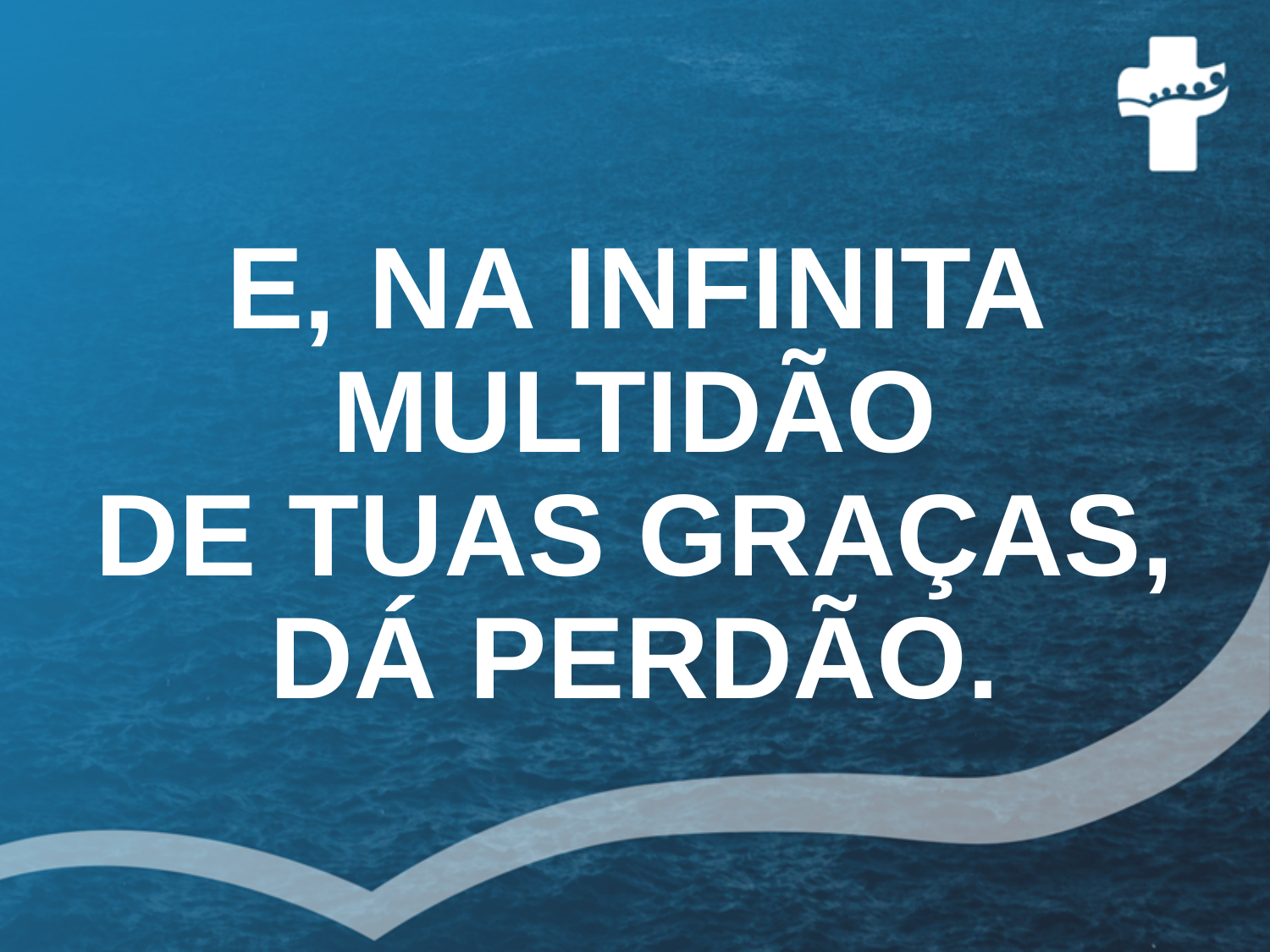

# E, NA INFINITA MULTIDÃO DE TUAS GRAÇAS, DÁ PERDÃO.